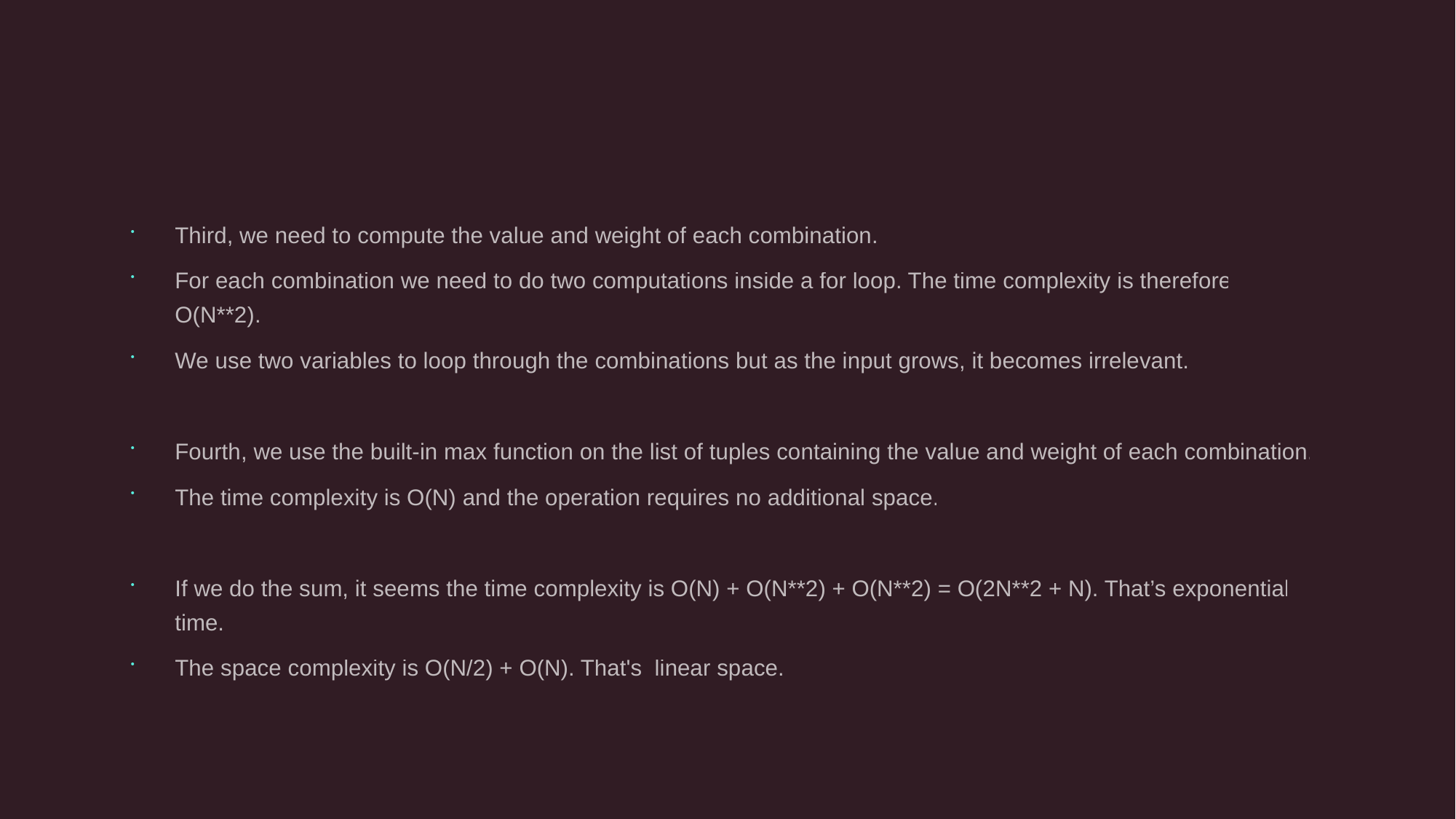

Third, we need to compute the value and weight of each combination.
For each combination we need to do two computations inside a for loop. The time complexity is therefore O(N**2).
We use two variables to loop through the combinations but as the input grows, it becomes irrelevant.

Fourth, we use the built-in max function on the list of tuples containing the value and weight of each combination.
The time complexity is O(N) and the operation requires no additional space.

If we do the sum, it seems the time complexity is O(N) + O(N**2) + O(N**2) = O(2N**2 + N). That’s exponential time.
The space complexity is O(N/2) + O(N). That's  linear space.